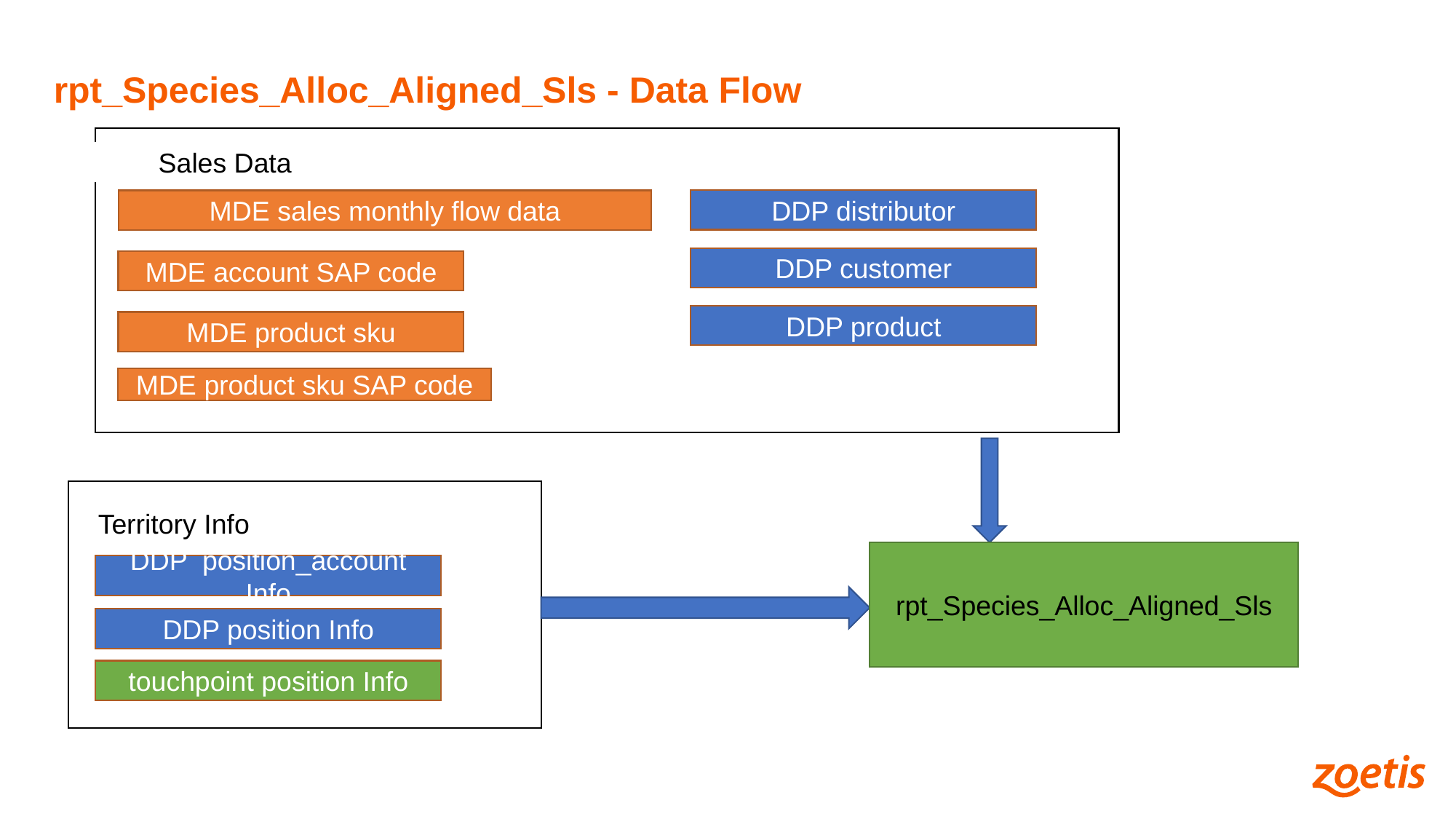

rpt_Species_Alloc_Aligned_Sls - Data Flow

Sales Data
DDP distributor
MDE sales monthly flow data
DDP customer
MDE account SAP code
DDP product
MDE product sku
MDE product sku SAP code

Territory Info
rpt_Species_Alloc_Aligned_Sls
DDP  position_account Info

DDP position Info
touchpoint position Info